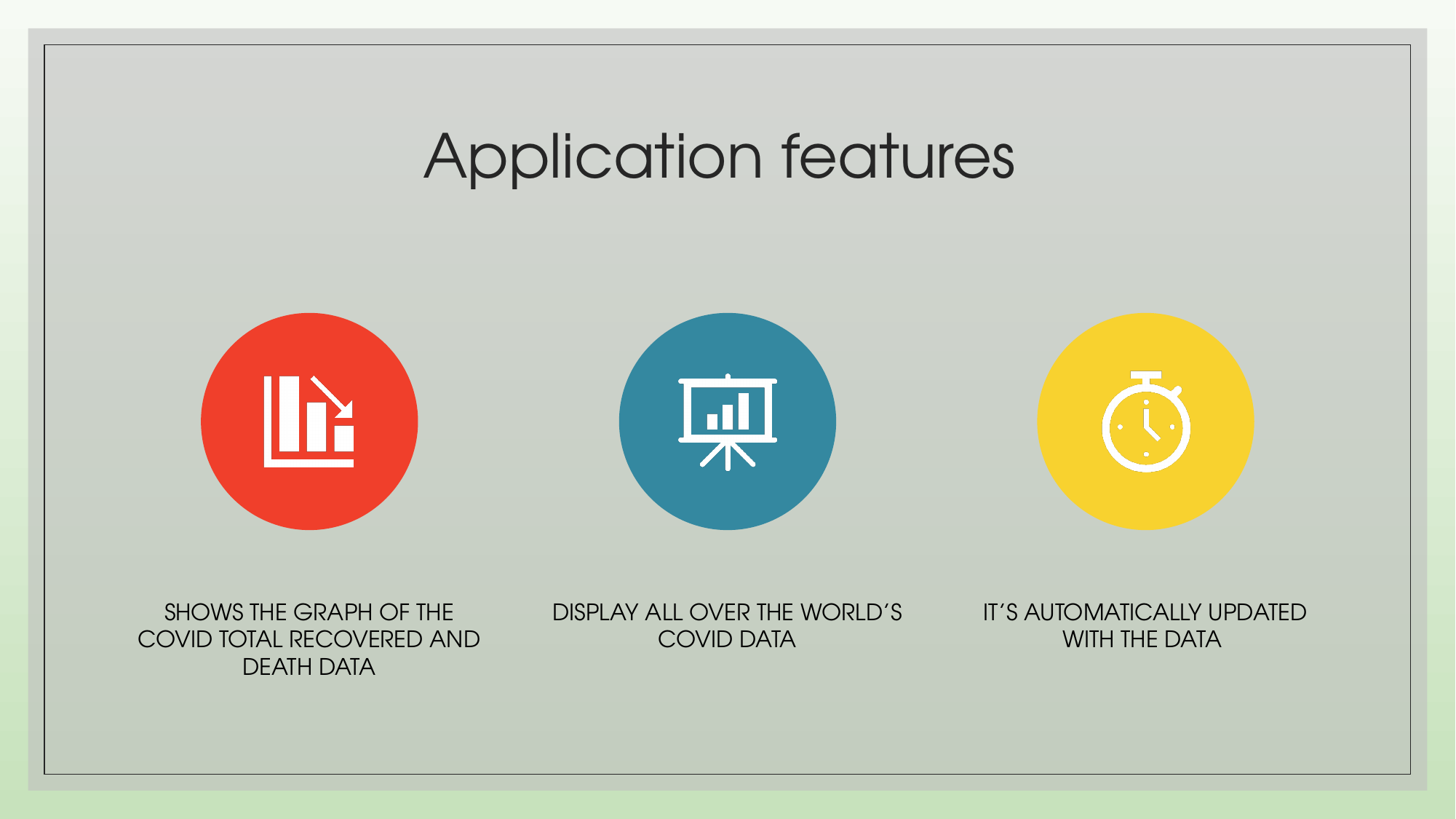

# Application features
Shows the graph of the covid total recovered and death data
Display all over the world’s covid data
It’s automatically updated with the data